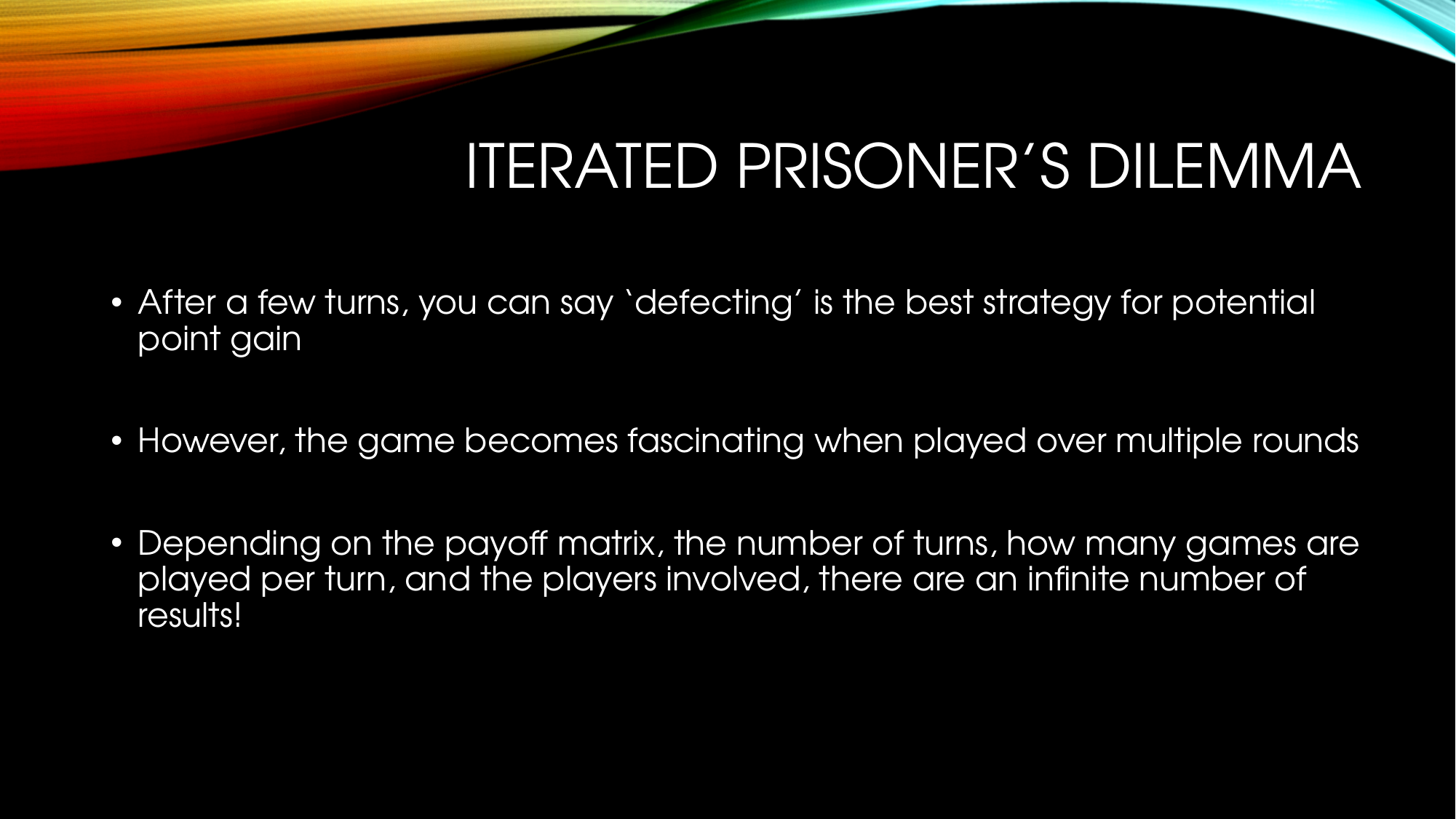

# Iterated prisoner’s dilemma

After a few turns, you can say ‘defecting’ is the best strategy for potential point gain

However, the game becomes fascinating when played over multiple rounds

Depending on the payoff matrix, the number of turns, how many games are played per turn, and the players involved, there are an infinite number of results!